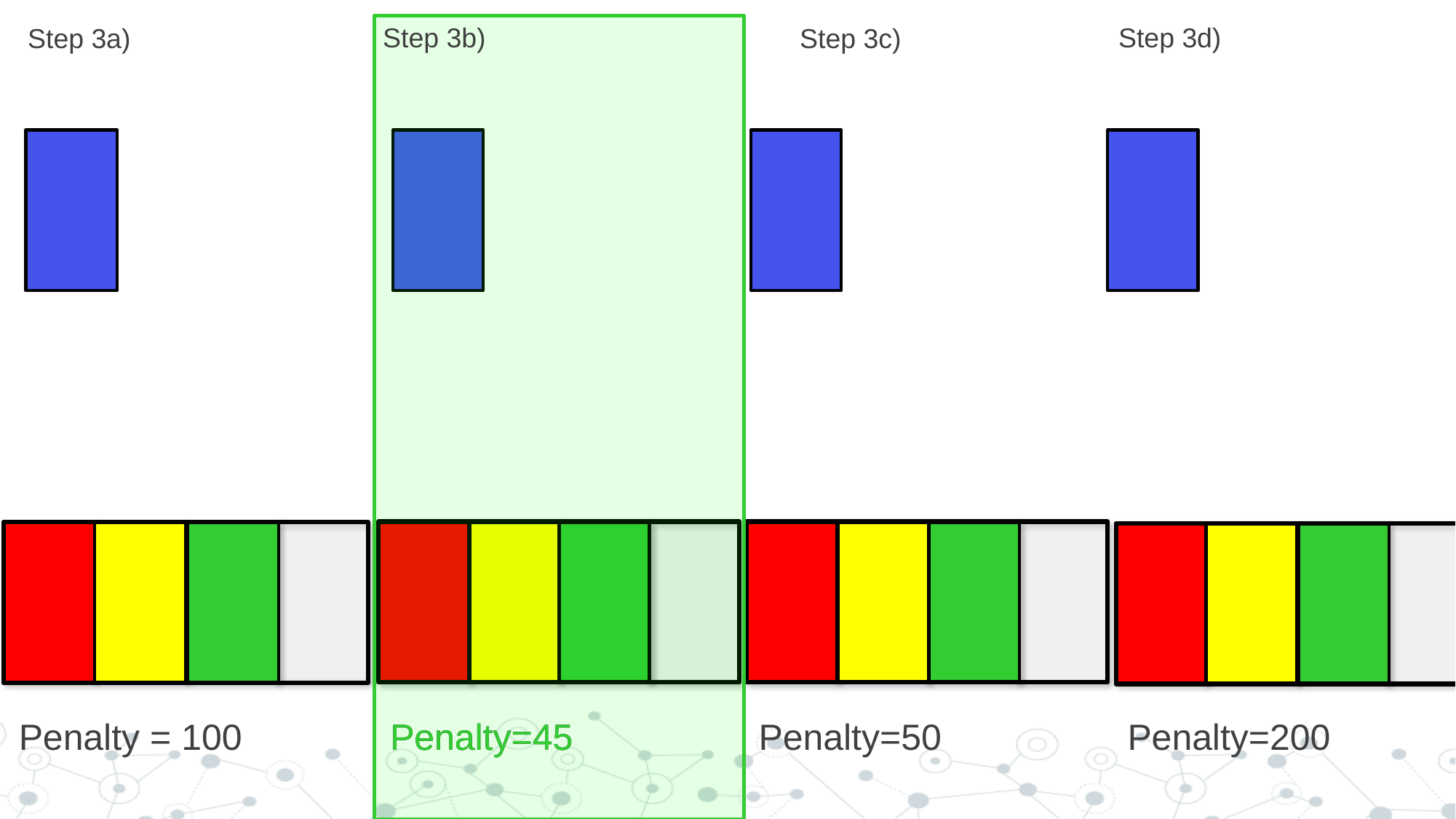

Step 3b)
Step 3d)

Step 3a)
Step 3c)

Penalty = 100
Penalty=45
Penalty=45
Penalty=50
Penalty=200